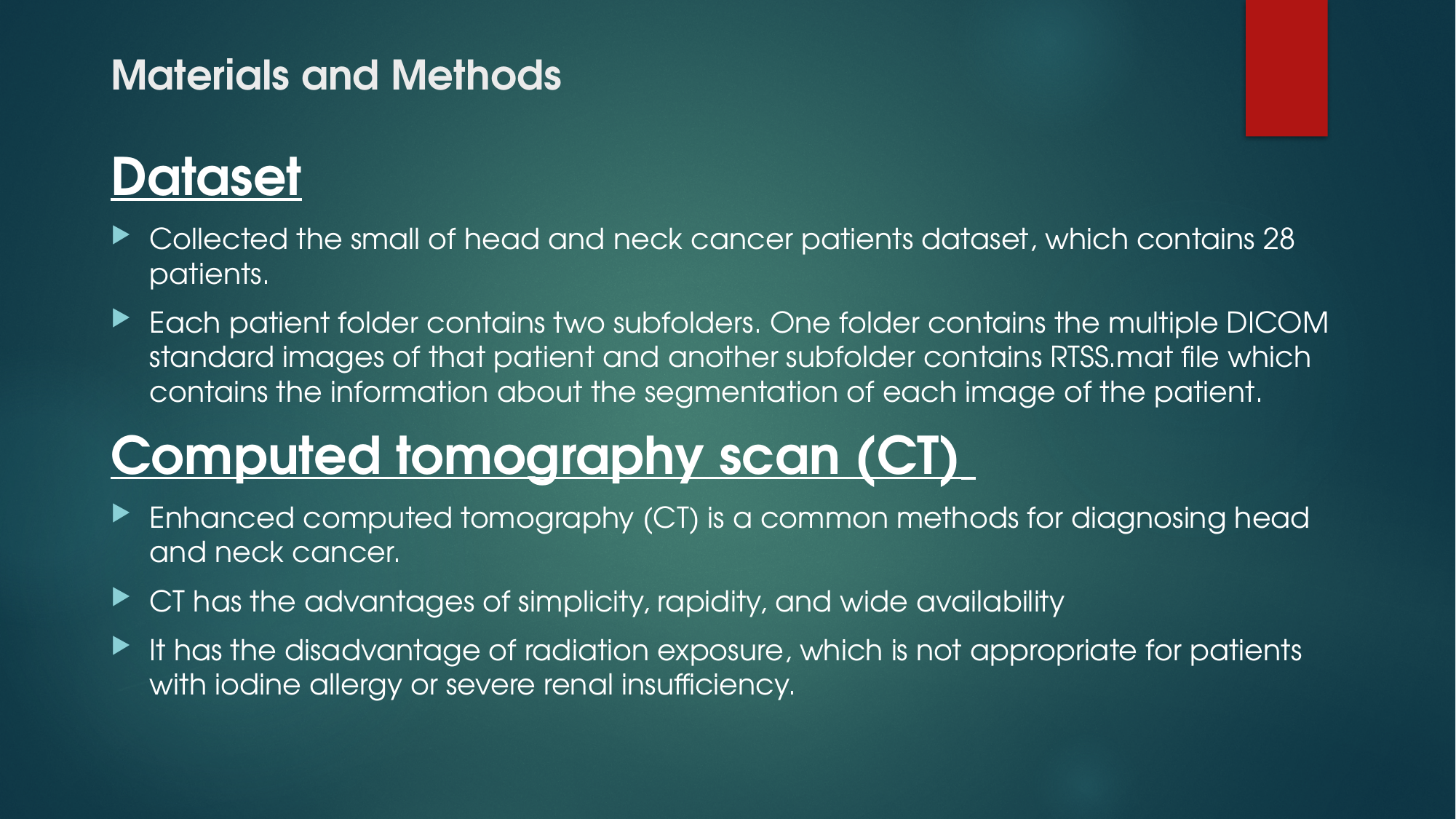

# Materials and Methods
Dataset
Collected the small of head and neck cancer patients dataset, which contains 28 patients.
Each patient folder contains two subfolders. One folder contains the multiple DICOM standard images of that patient and another subfolder contains RTSS.mat file which contains the information about the segmentation of each image of the patient.
Computed tomography scan (CT)
Enhanced computed tomography (CT) is a common methods for diagnosing head and neck cancer.
CT has the advantages of simplicity, rapidity, and wide availability
It has the disadvantage of radiation exposure, which is not appropriate for patients with iodine allergy or severe renal insufficiency.